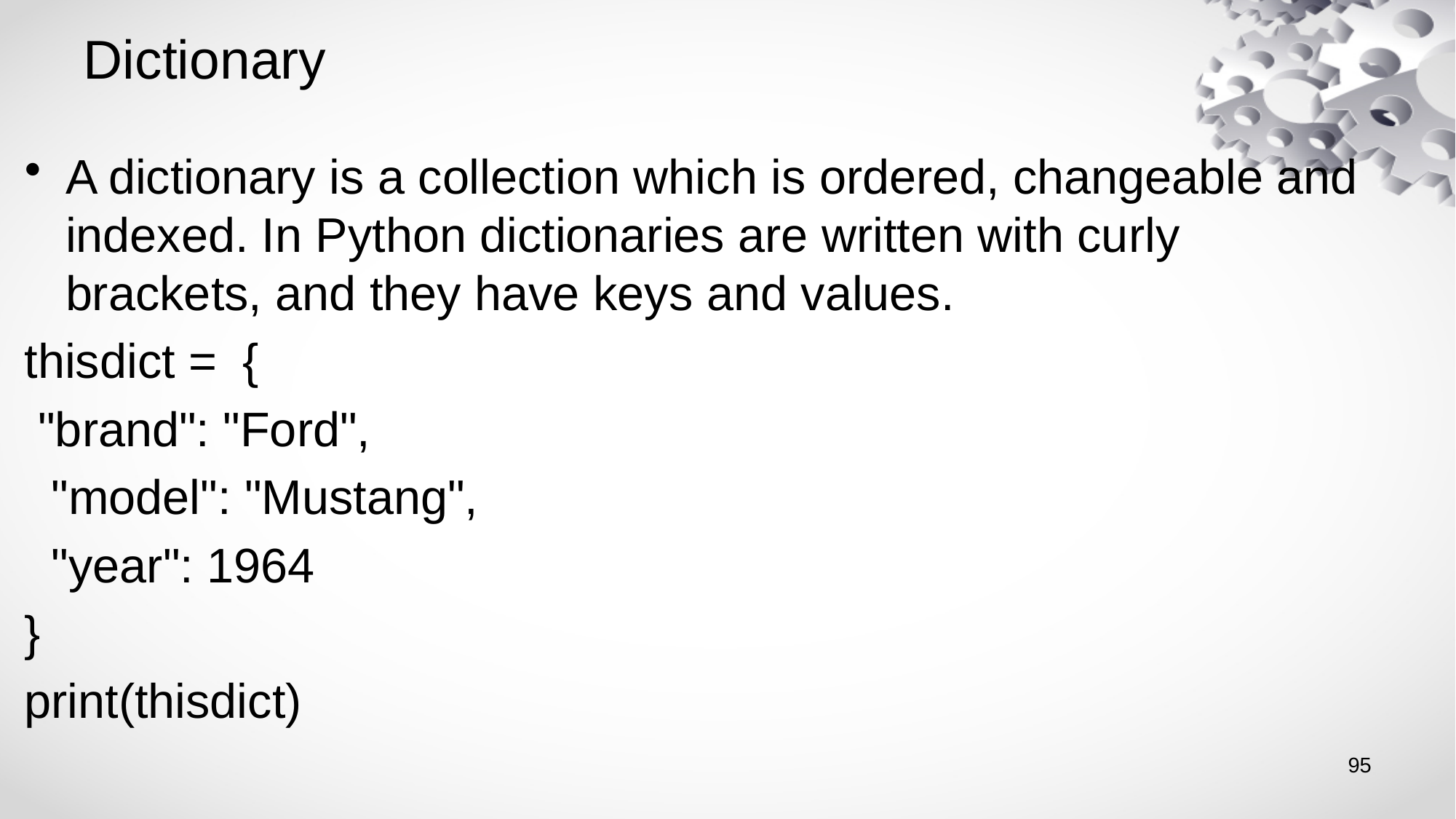

# Dictionary
A dictionary is a collection which is ordered, changeable and indexed. In Python dictionaries are written with curly brackets, and they have keys and values.
thisdict =	{
 "brand": "Ford",
  "model": "Mustang",
  "year": 1964
}
print(thisdict)

95